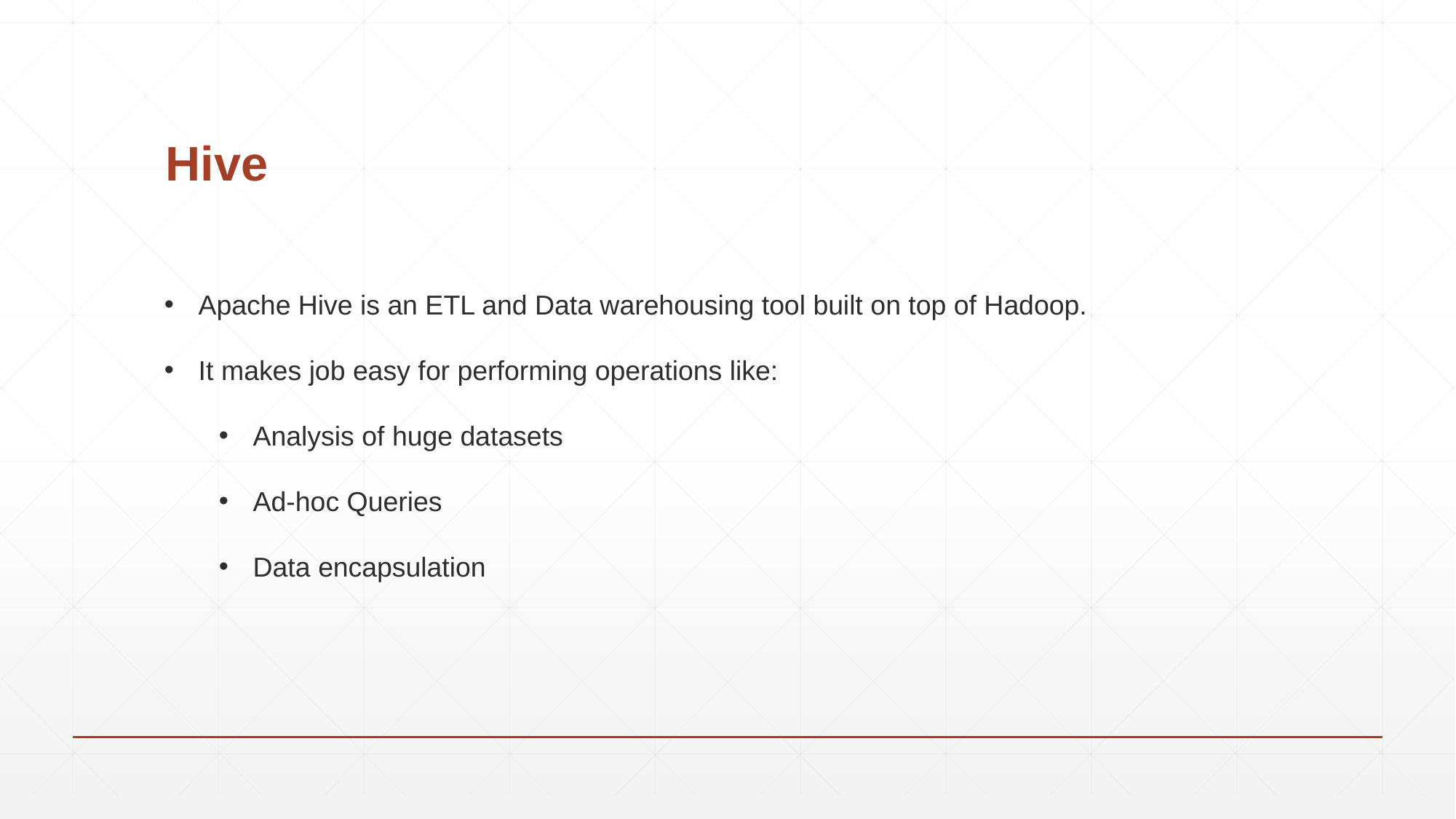

# Hive
Apache Hive is an ETL and Data warehousing tool built on top of Hadoop.
It makes job easy for performing operations like:
Analysis of huge datasets
Ad-hoc Queries
Data encapsulation